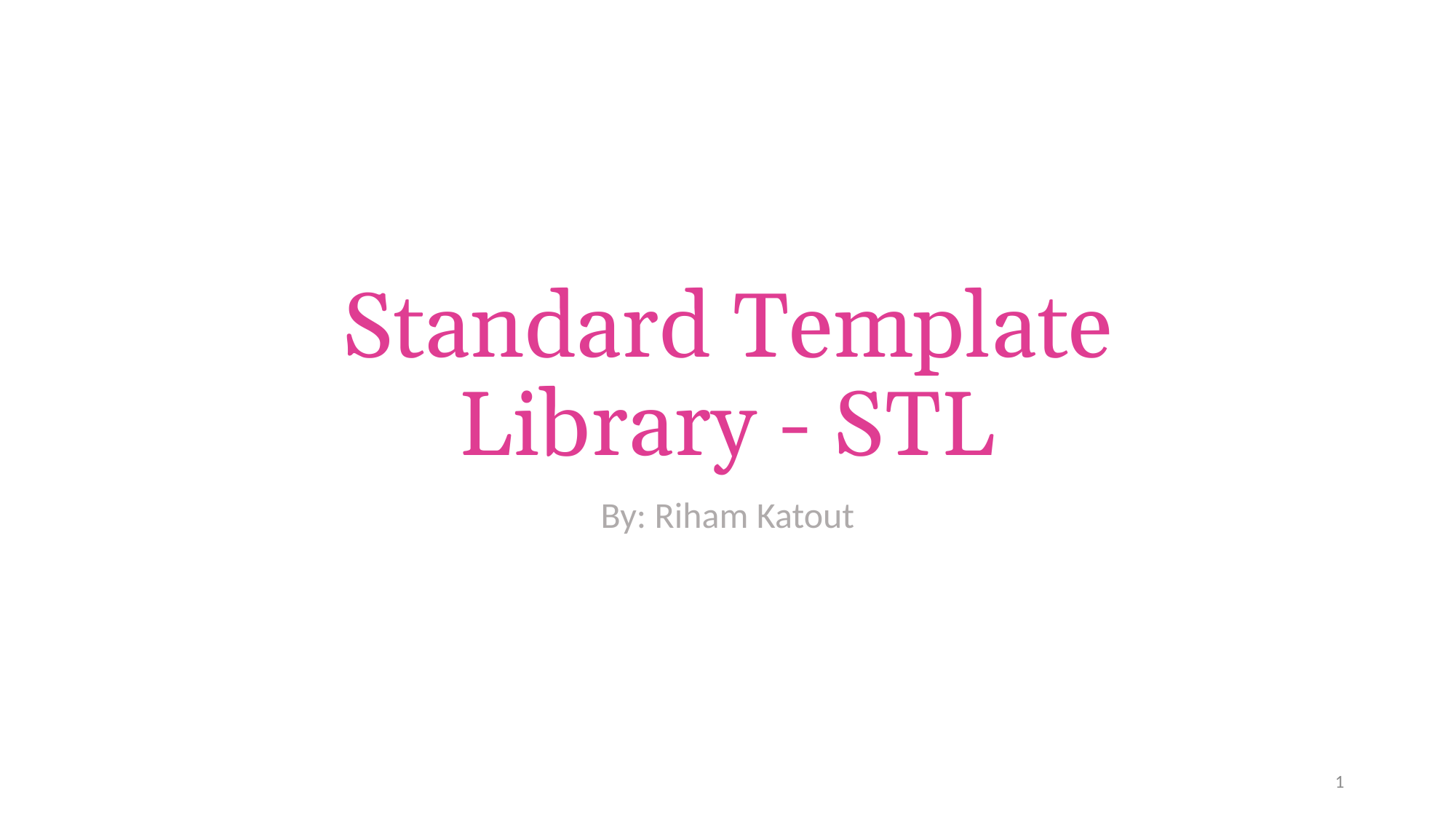

# Standard Template Library - STL
By: Riham Katout
1